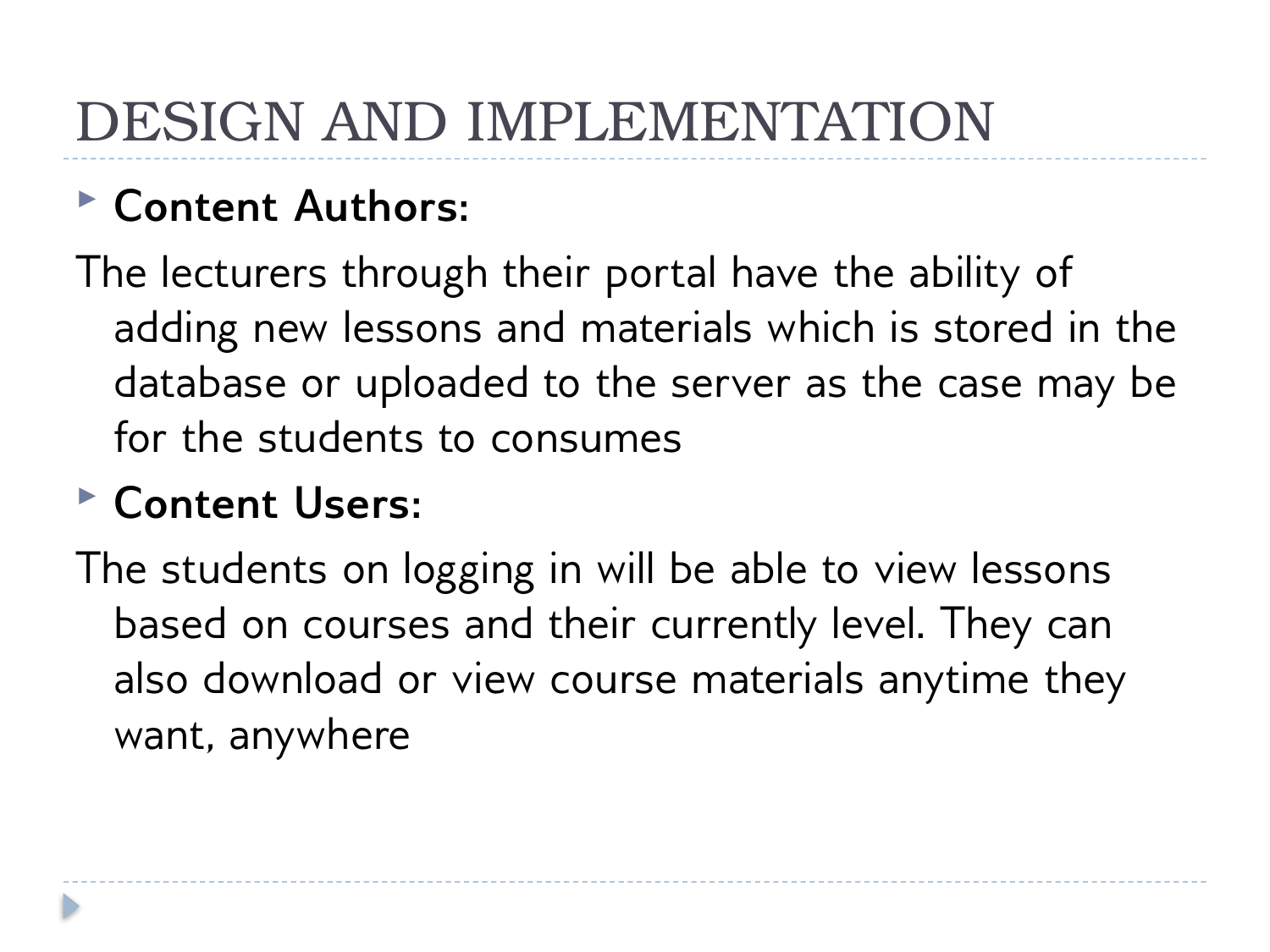

# DESIGN AND IMPLEMENTATION
Content Authors:
The lecturers through their portal have the ability of adding new lessons and materials which is stored in the database or uploaded to the server as the case may be for the students to consumes
Content Users:
The students on logging in will be able to view lessons based on courses and their currently level. They can also download or view course materials anytime they want, anywhere